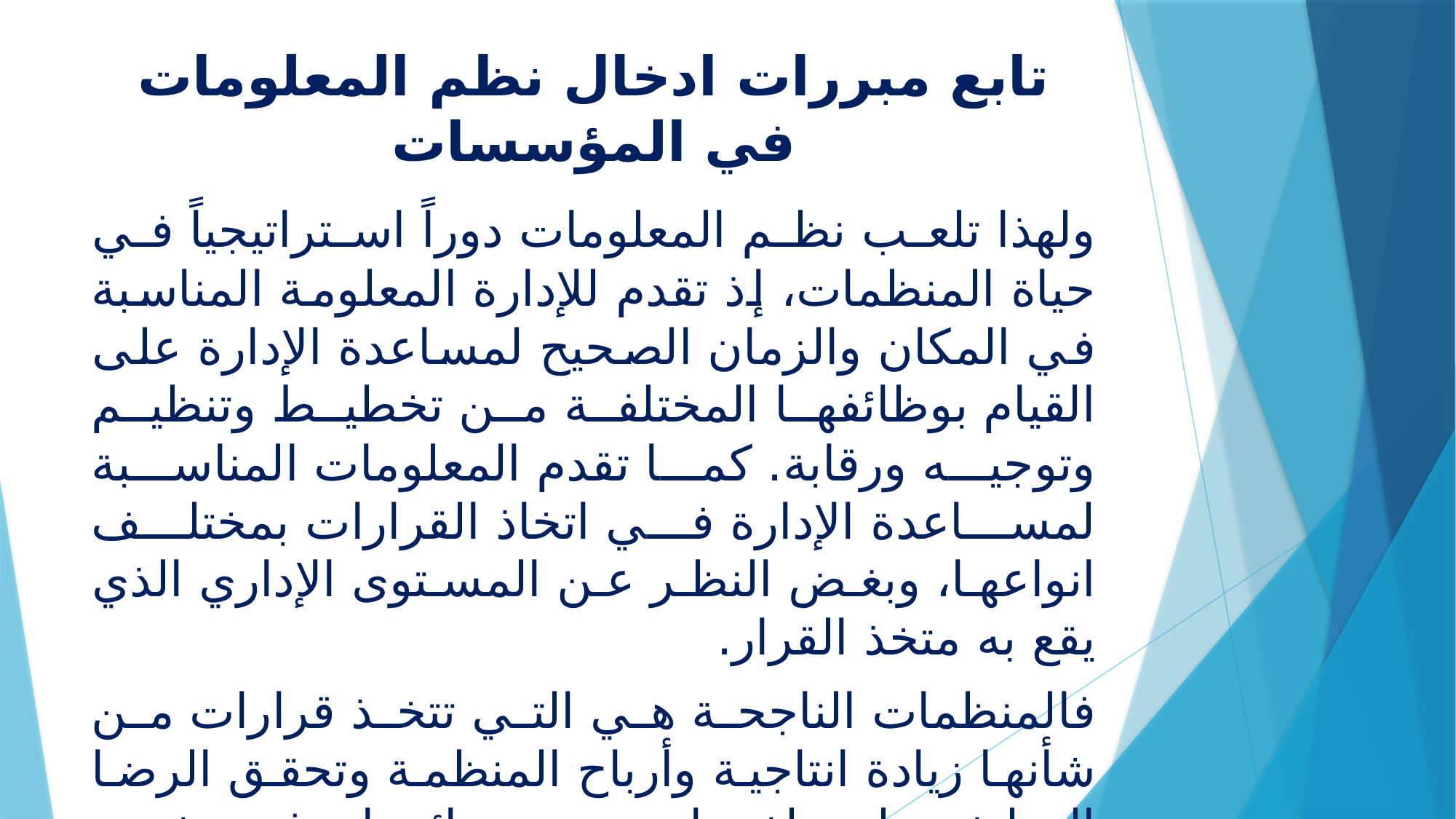

# تابع مبررات ادخال نظم المعلومات في المؤسسات
ولهذا تلعب نظم المعلومات دوراً استراتيجياً في حياة المنظمات، إذ تقدم للإدارة المعلومة المناسبة في المكان والزمان الصحيح لمساعدة الإدارة على القيام بوظائفها المختلفة من تخطيط وتنظيم وتوجيه ورقابة. كما تقدم المعلومات المناسبة لمساعدة الإدارة في اتخاذ القرارات بمختلف انواعها، وبغض النظر عن المستوى الإداري الذي يقع به متخذ القرار.
فالمنظمات الناجحة هي التي تتخذ قرارات من شأنها زيادة انتاجية وأرباح المنظمة وتحقق الرضا الوظيفي لموظفيها، ورضى زبائنها، وفي نفس الوقت استغلال موارد المنظمة بالشكل الأمثل بالاستعانة بنظم معلومات مواكبة ومتقدمة لتحقيق الأهداف التي تصبو اليها المنظمة.